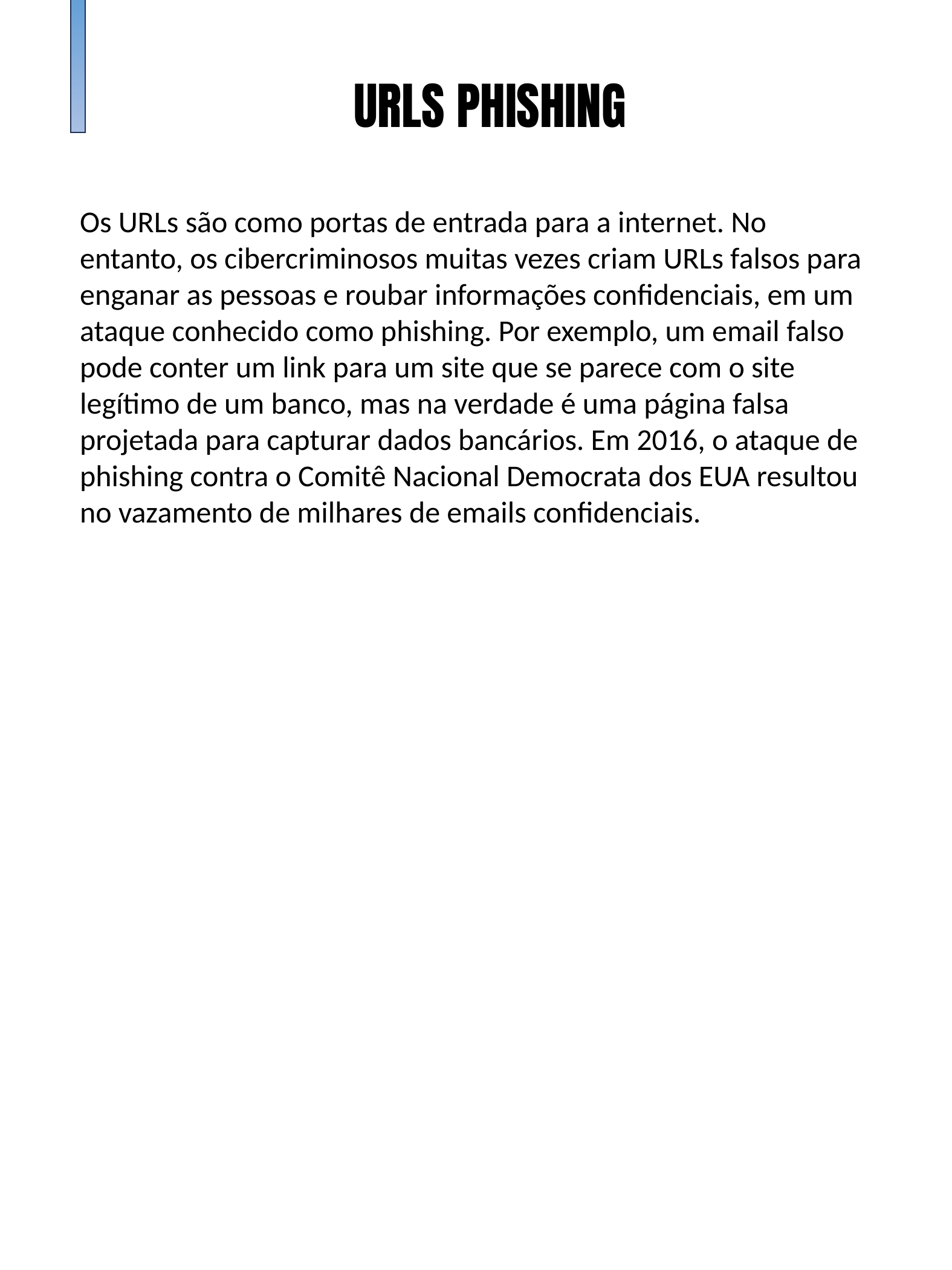

URLS PHISHING

Os URLs são como portas de entrada para a internet. No entanto, os cibercriminosos muitas vezes criam URLs falsos para enganar as pessoas e roubar informações confidenciais, em um ataque conhecido como phishing. Por exemplo, um email falso pode conter um link para um site que se parece com o site legítimo de um banco, mas na verdade é uma página falsa projetada para capturar dados bancários. Em 2016, o ataque de phishing contra o Comitê Nacional Democrata dos EUA resultou no vazamento de milhares de emails confidenciais.